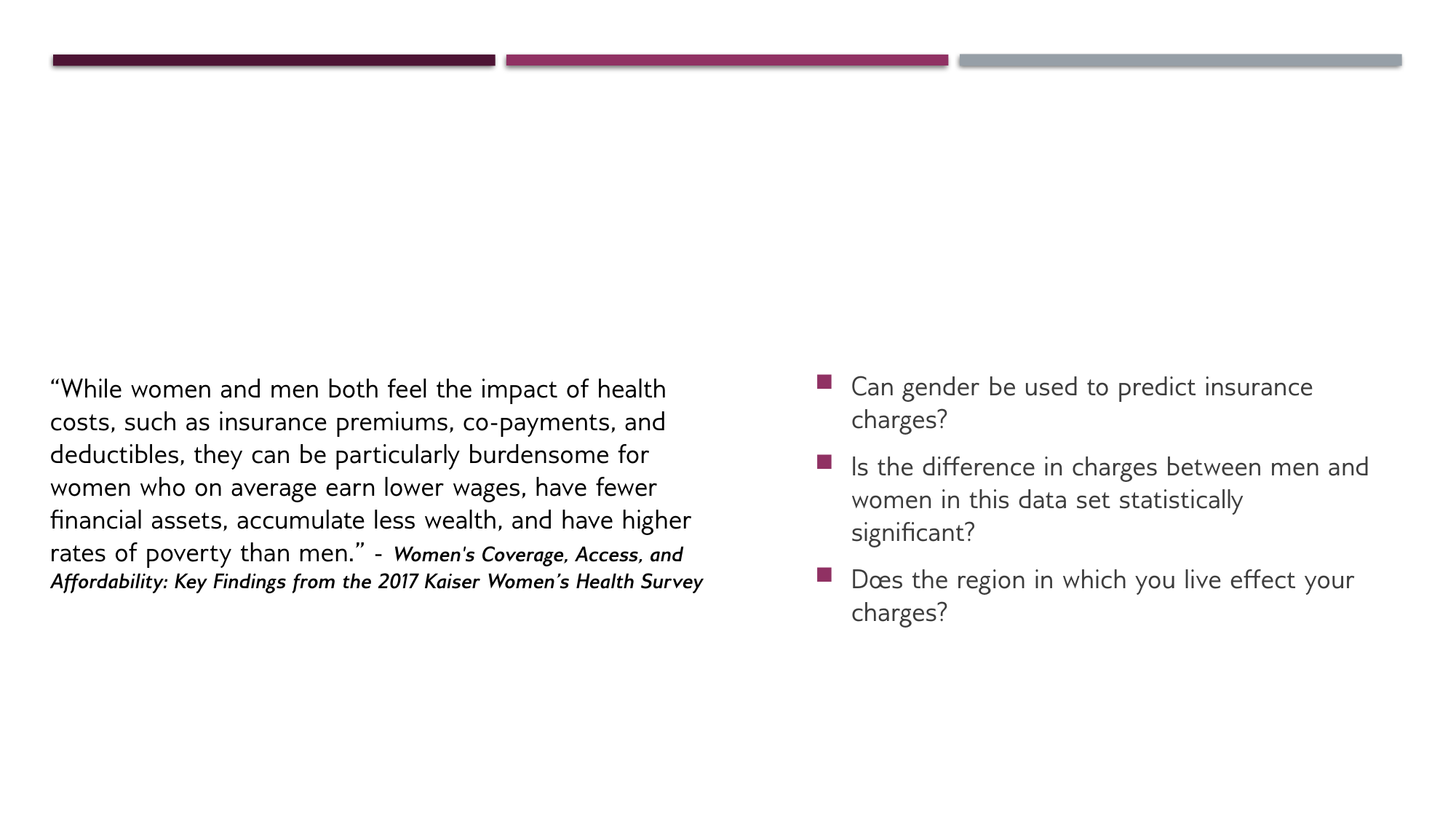

#
Can gender be used to predict insurance charges?
Is the difference in charges between men and women in this data set statistically significant?
Does the region in which you live effect your charges?
“While women and men both feel the impact of health costs, such as insurance premiums, co-payments, and deductibles, they can be particularly burdensome for women who on average earn lower wages, have fewer financial assets, accumulate less wealth, and have higher rates of poverty than men.” - Women's Coverage, Access, and Affordability: Key Findings from the 2017 Kaiser Women’s Health Survey